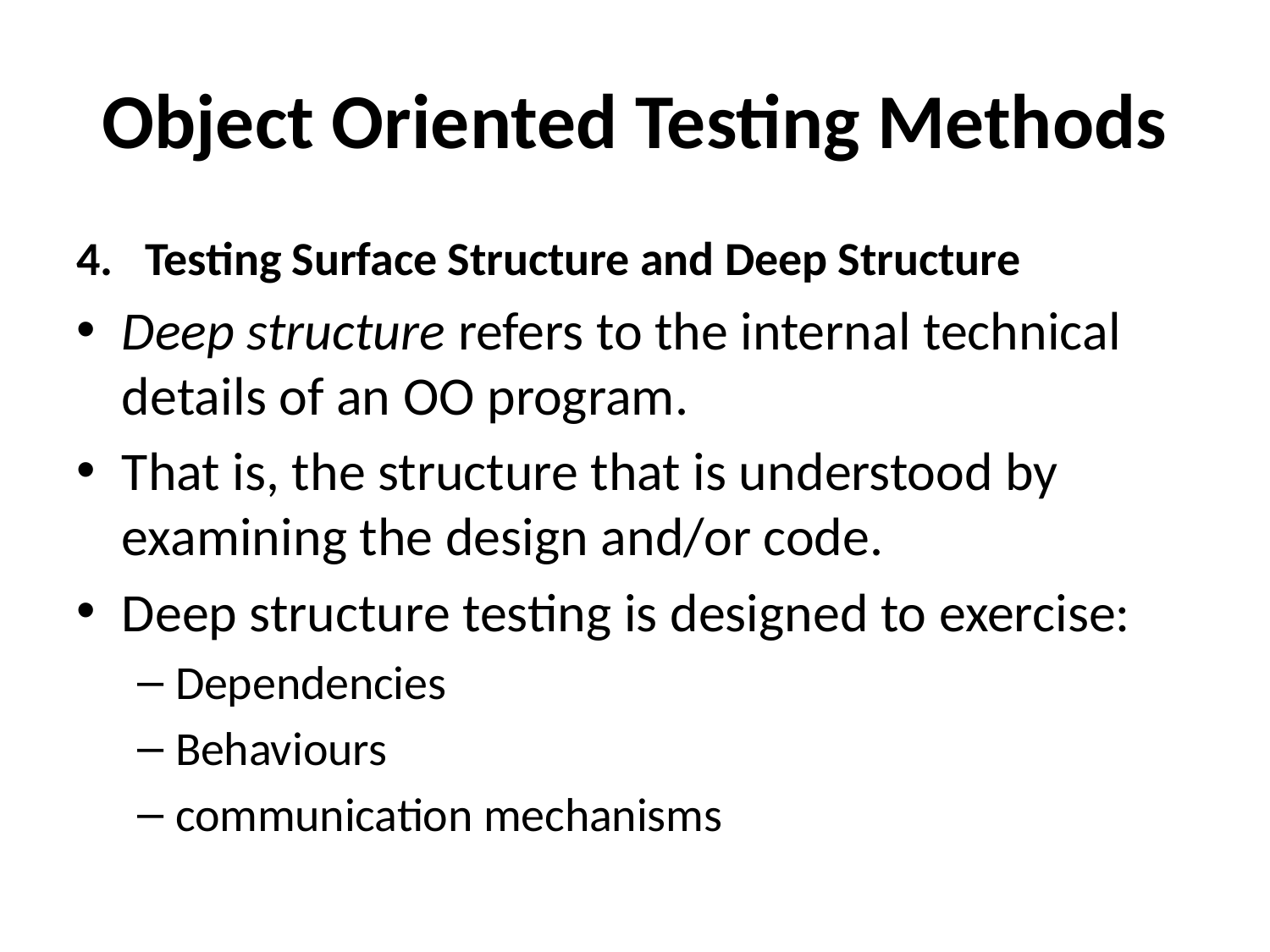

# Object Oriented Testing Methods
Testing Surface Structure and Deep Structure
Deep structure refers to the internal technical details of an OO program.
That is, the structure that is understood by examining the design and/or code.
Deep structure testing is designed to exercise:
Dependencies
Behaviours
communication mechanisms